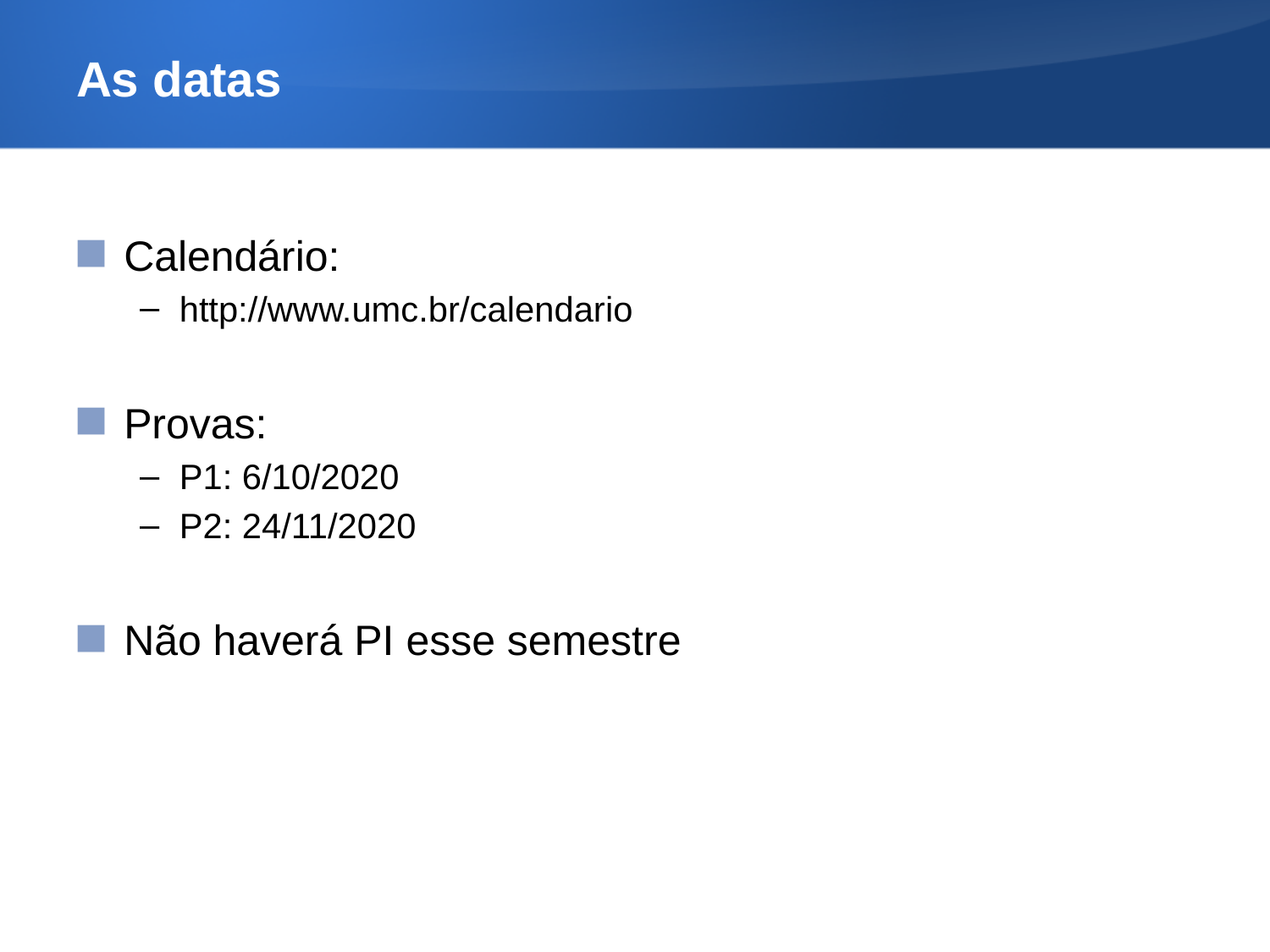

# As datas
Calendário:
http://www.umc.br/calendario

Provas:
P1: 6/10/2020
P2: 24/11/2020

Não haverá PI esse semestre